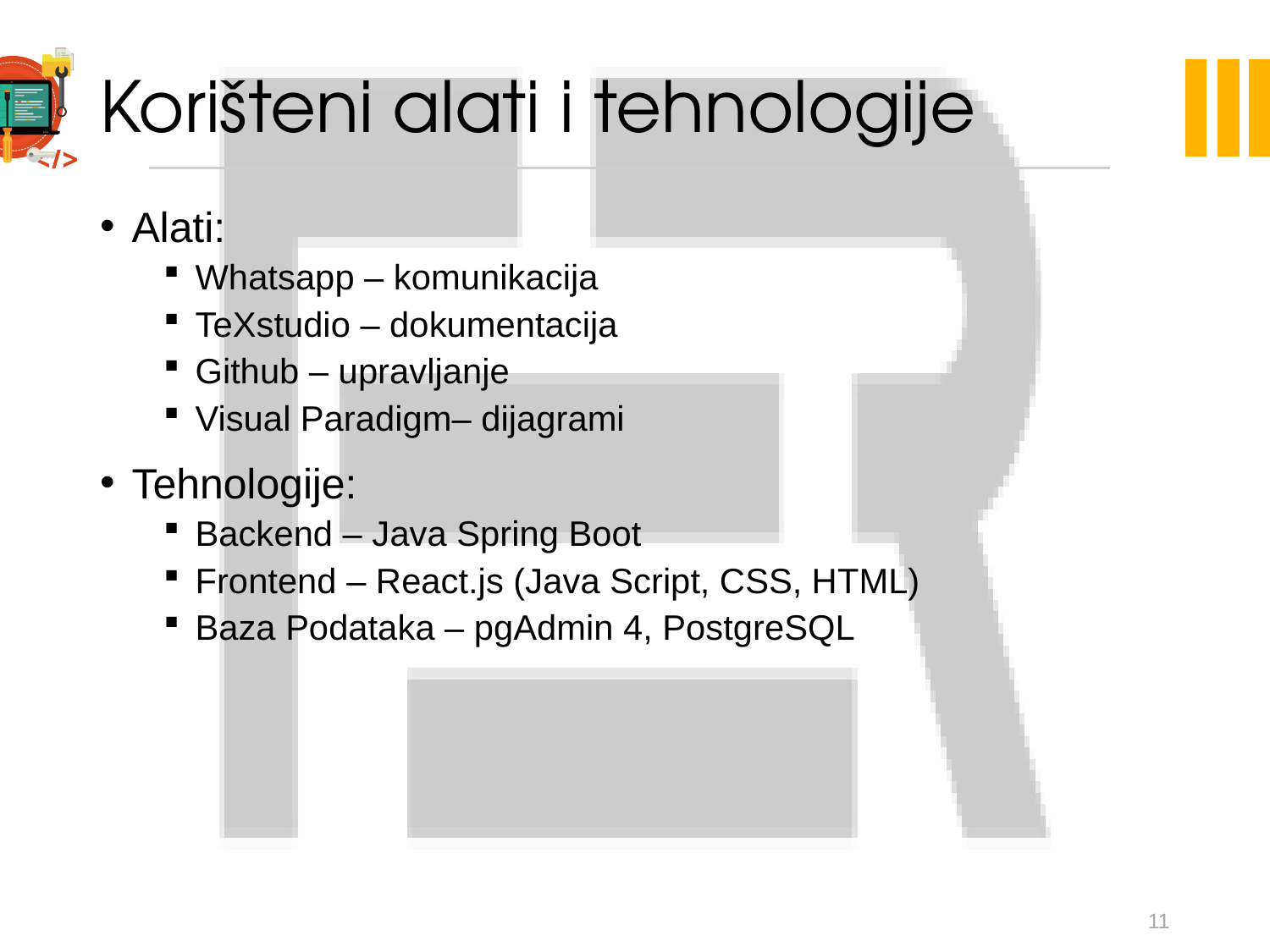

# Korišteni alati i tehnologije
Alati:
Whatsapp – komunikacija
TeXstudio – dokumentacija
Github – upravljanje
Visual Paradigm– dijagrami
Tehnologije:
Backend – Java Spring Boot
Frontend – React.js (Java Script, CSS, HTML)
Baza Podataka – pgAdmin 4, PostgreSQL

11